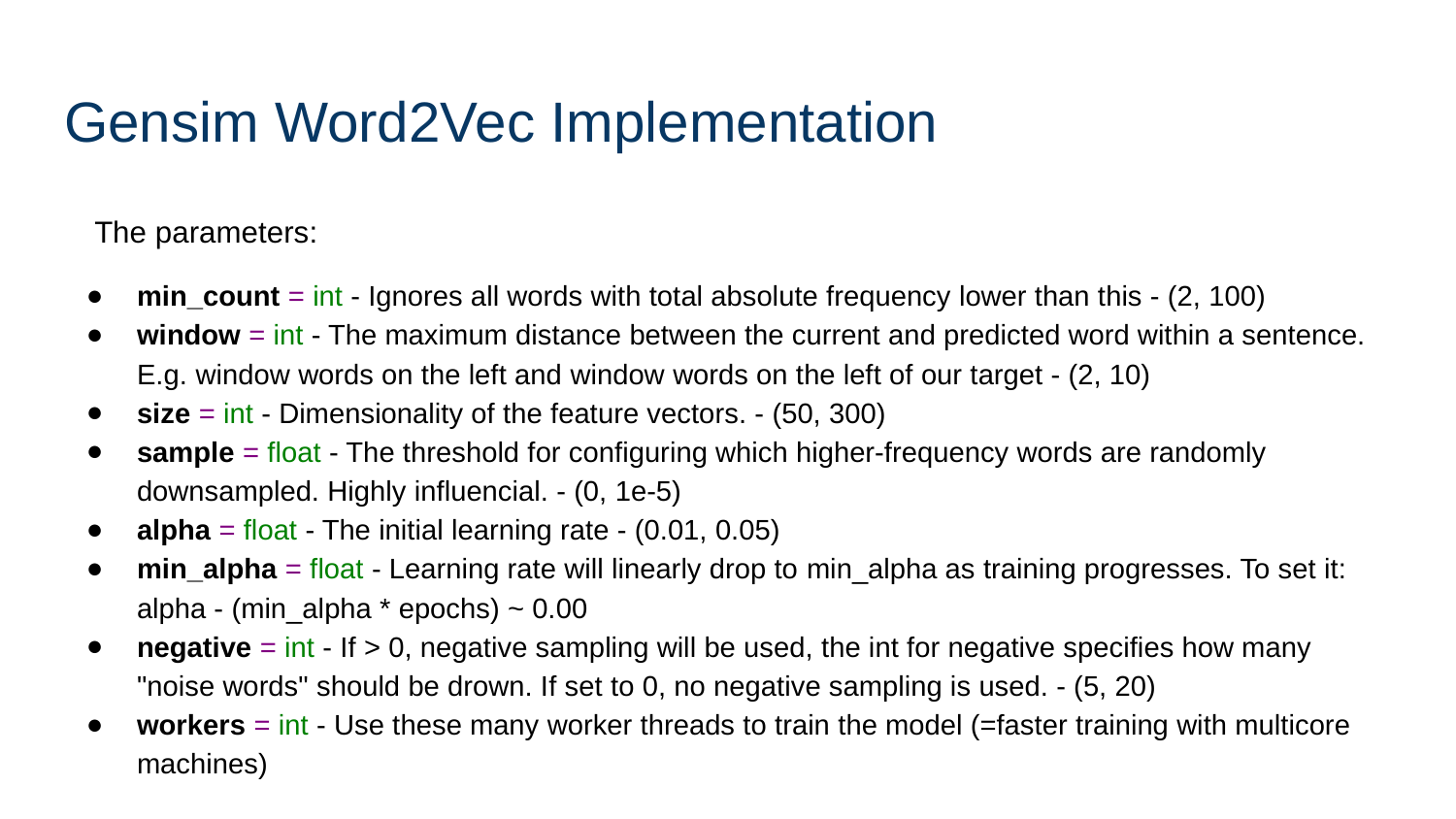

# Gensim Word2Vec Implementation
The parameters:
min_count = int - Ignores all words with total absolute frequency lower than this - (2, 100)
window = int - The maximum distance between the current and predicted word within a sentence. E.g. window words on the left and window words on the left of our target - (2, 10)
size = int - Dimensionality of the feature vectors. - (50, 300)
sample = float - The threshold for configuring which higher-frequency words are randomly downsampled. Highly influencial. - (0, 1e-5)
alpha = float - The initial learning rate - (0.01, 0.05)
min_alpha = float - Learning rate will linearly drop to min_alpha as training progresses. To set it: alpha - (min_alpha * epochs) ~ 0.00
negative = int - If > 0, negative sampling will be used, the int for negative specifies how many "noise words" should be drown. If set to 0, no negative sampling is used. - (5, 20)
workers = int - Use these many worker threads to train the model (=faster training with multicore machines)